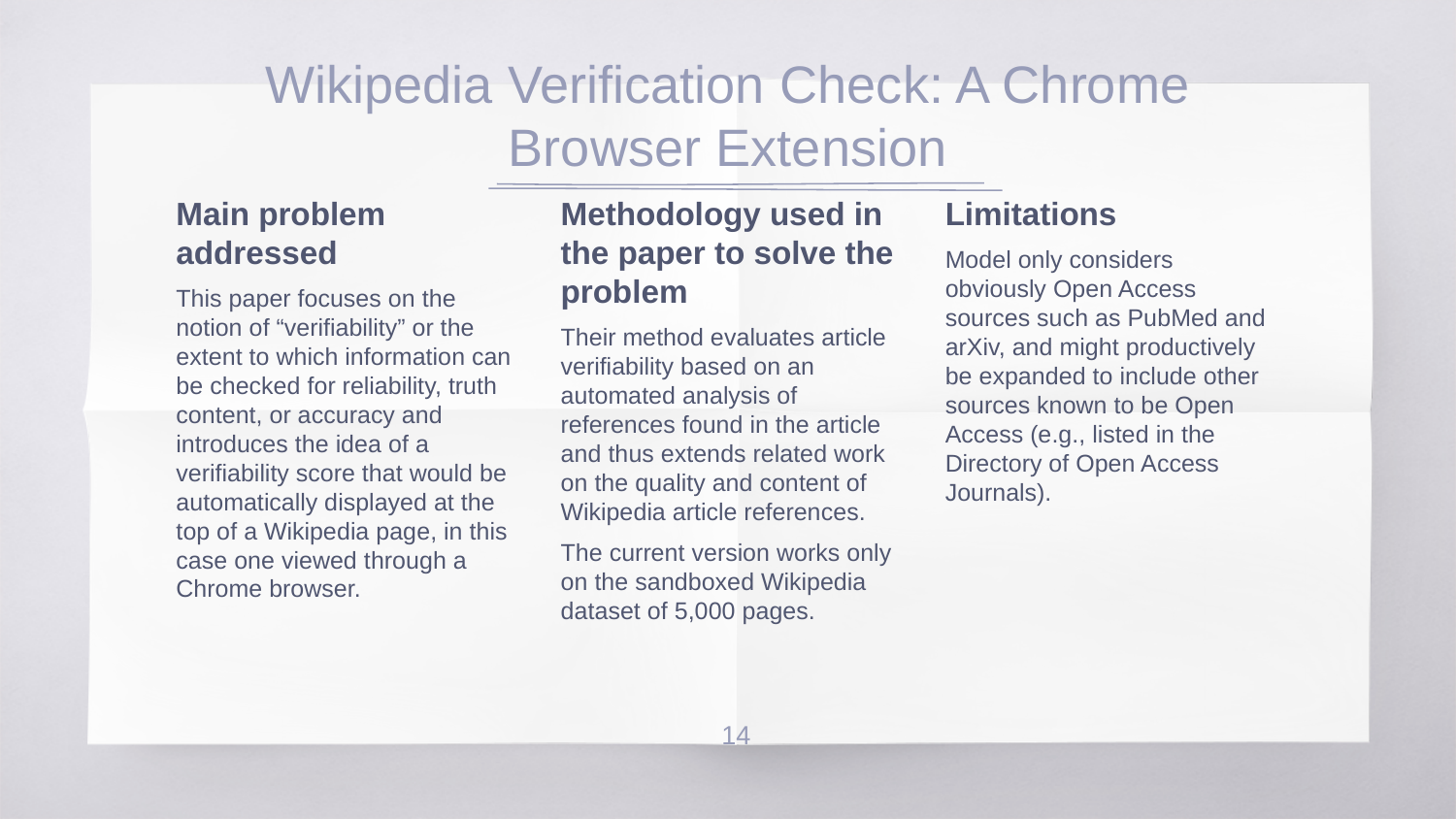

# Wikipedia Verification Check: A Chrome Browser Extension
Main problem addressed
This paper focuses on the notion of “verifiability” or the extent to which information can be checked for reliability, truth content, or accuracy and introduces the idea of a verifiability score that would be automatically displayed at the top of a Wikipedia page, in this case one viewed through a Chrome browser.
Methodology used in the paper to solve the problem
Their method evaluates article verifiability based on an automated analysis of references found in the article and thus extends related work on the quality and content of Wikipedia article references.
The current version works only on the sandboxed Wikipedia dataset of 5,000 pages.

Limitations
Model only considers obviously Open Access sources such as PubMed and arXiv, and might productively be expanded to include other sources known to be Open Access (e.g., listed in the Directory of Open Access Journals).

14